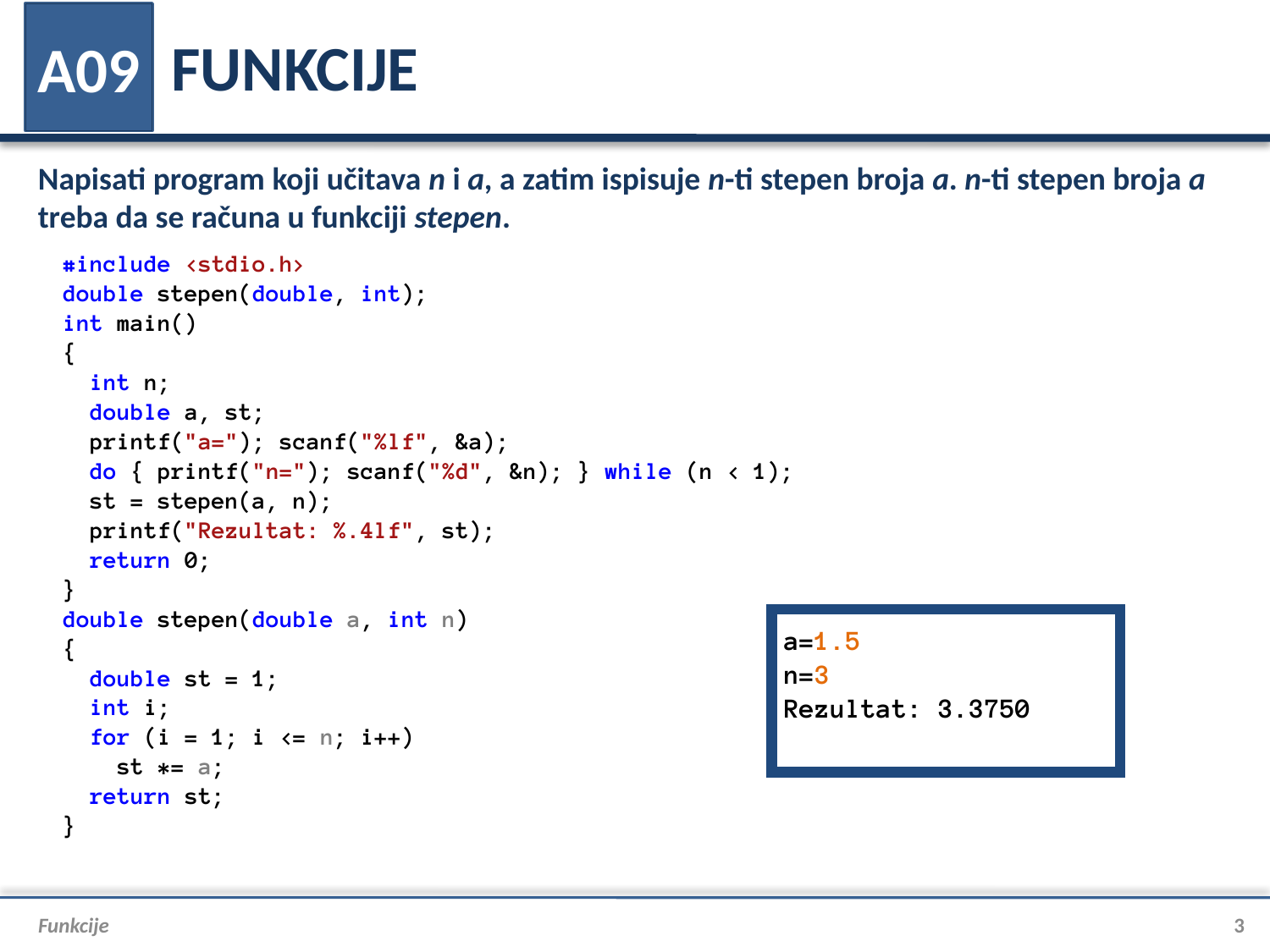

# FUNKCIJE
A09
Napisati program koji učitava n i a, a zatim ispisuje n-ti stepen broja a. n-ti stepen broja a treba da se računa u funkciji stepen.
#include <stdio.h>
double stepen(double, int);
int main()
{
  int n;
  double a, st;
  printf("a="); scanf("%lf", &a);
  do { printf("n="); scanf("%d", &n); } while (n < 1);
  st = stepen(a, n);
  printf("Rezultat: %.4lf", st);
  return 0;
}
double stepen(double a, int n)
{
  double st = 1;
  int i;
  for (i = 1; i <= n; i++)
    st *= a;
  return st;
}

a=1.5
n=3
Rezultat: 3.3750
Funkcije
3